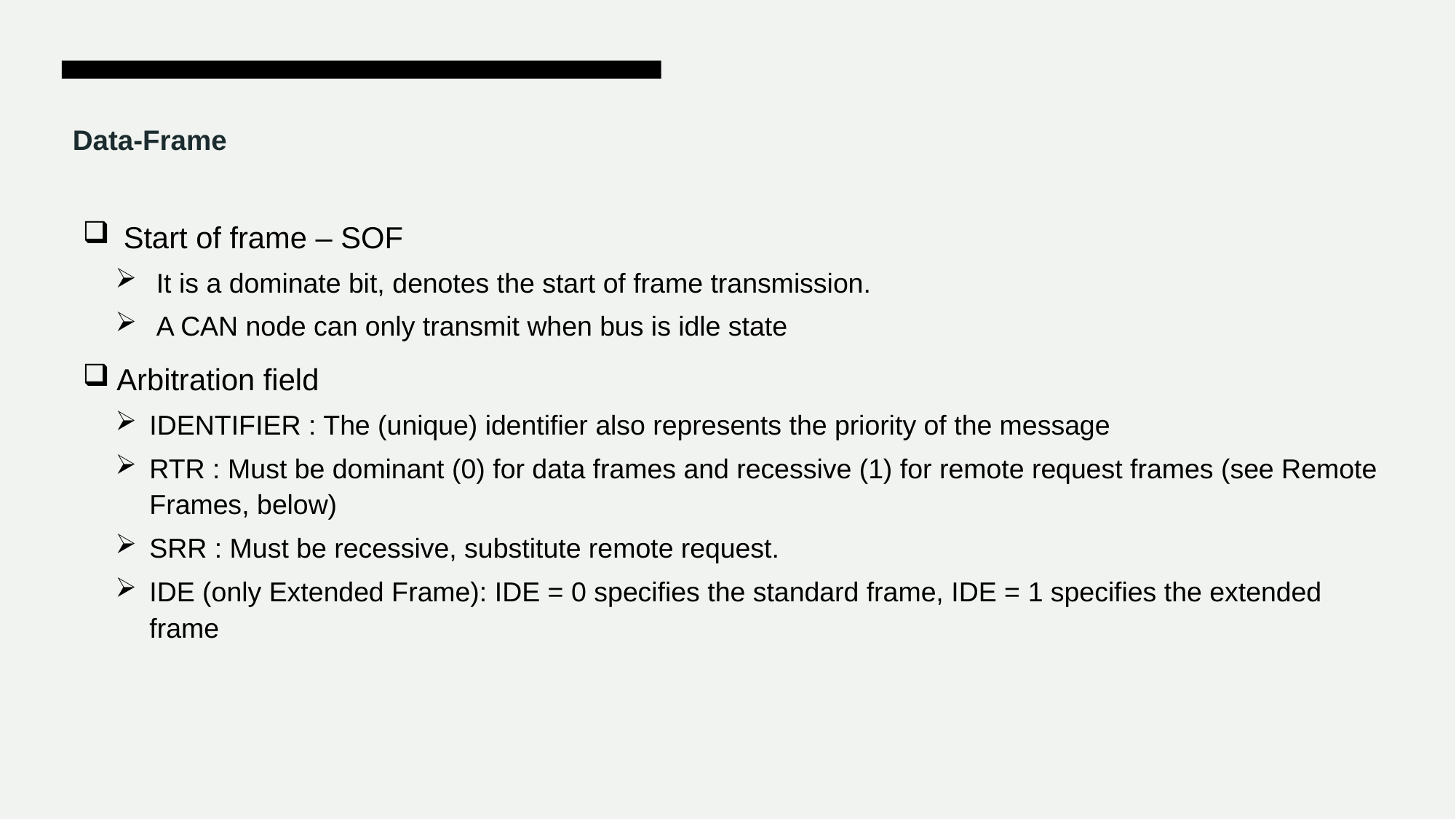

# Data-Frame
Start of frame – SOF
It is a dominate bit, denotes the start of frame transmission.
A CAN node can only transmit when bus is idle state
Arbitration field
IDENTIFIER : The (unique) identifier also represents the priority of the message
RTR : Must be dominant (0) for data frames and recessive (1) for remote request frames (see Remote Frames, below)
SRR : Must be recessive, substitute remote request.
IDE (only Extended Frame): IDE = 0 specifies the standard frame, IDE = 1 specifies the extended frame